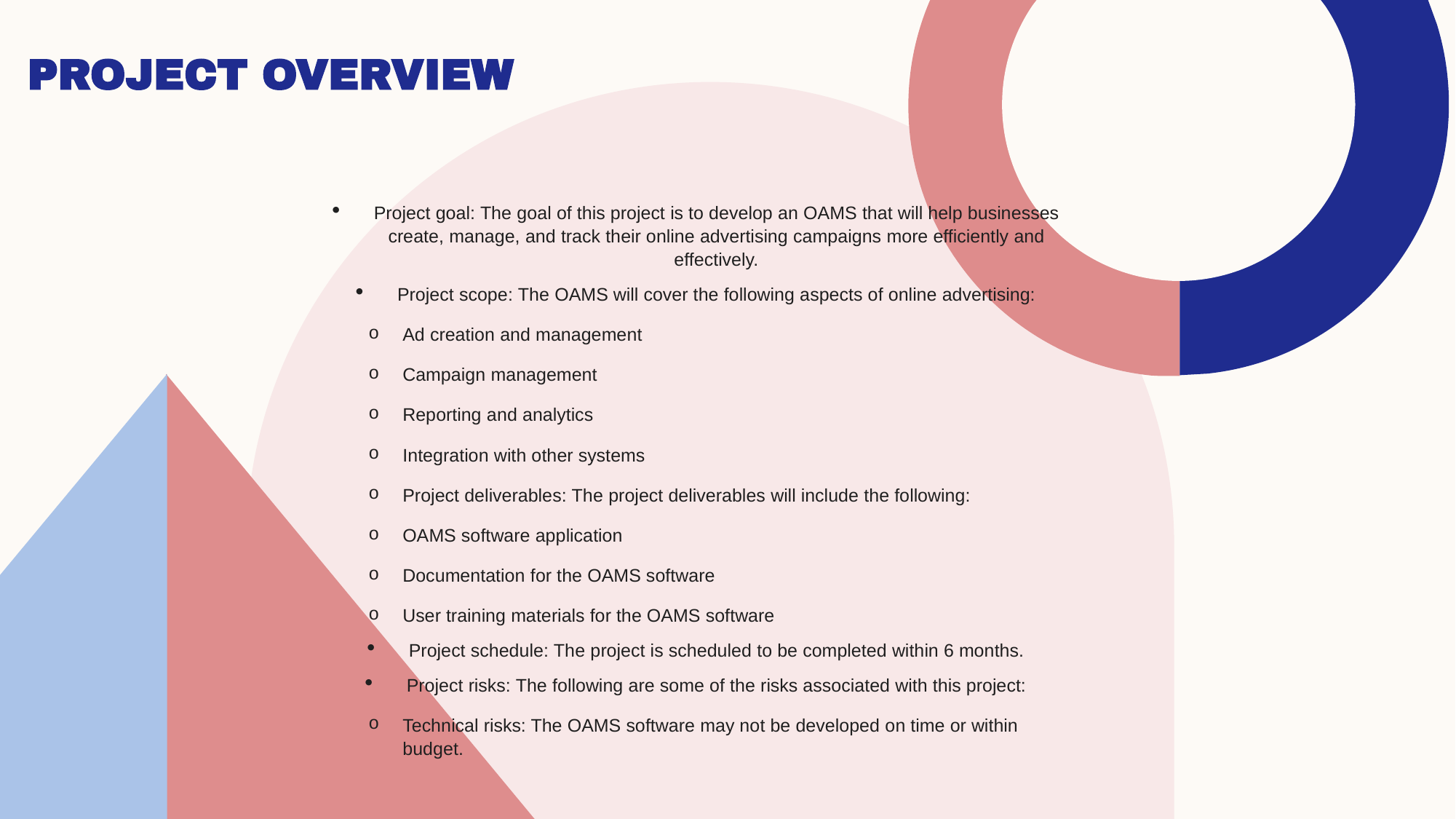

# Project overview
Project goal: The goal of this project is to develop an OAMS that will help businesses create, manage, and track their online advertising campaigns more efficiently and effectively.
Project scope: The OAMS will cover the following aspects of online advertising:
Ad creation and management
Campaign management
Reporting and analytics
Integration with other systems
Project deliverables: The project deliverables will include the following:
OAMS software application
Documentation for the OAMS software
User training materials for the OAMS software
Project schedule: The project is scheduled to be completed within 6 months.
Project risks: The following are some of the risks associated with this project:
Technical risks: The OAMS software may not be developed on time or within budget.